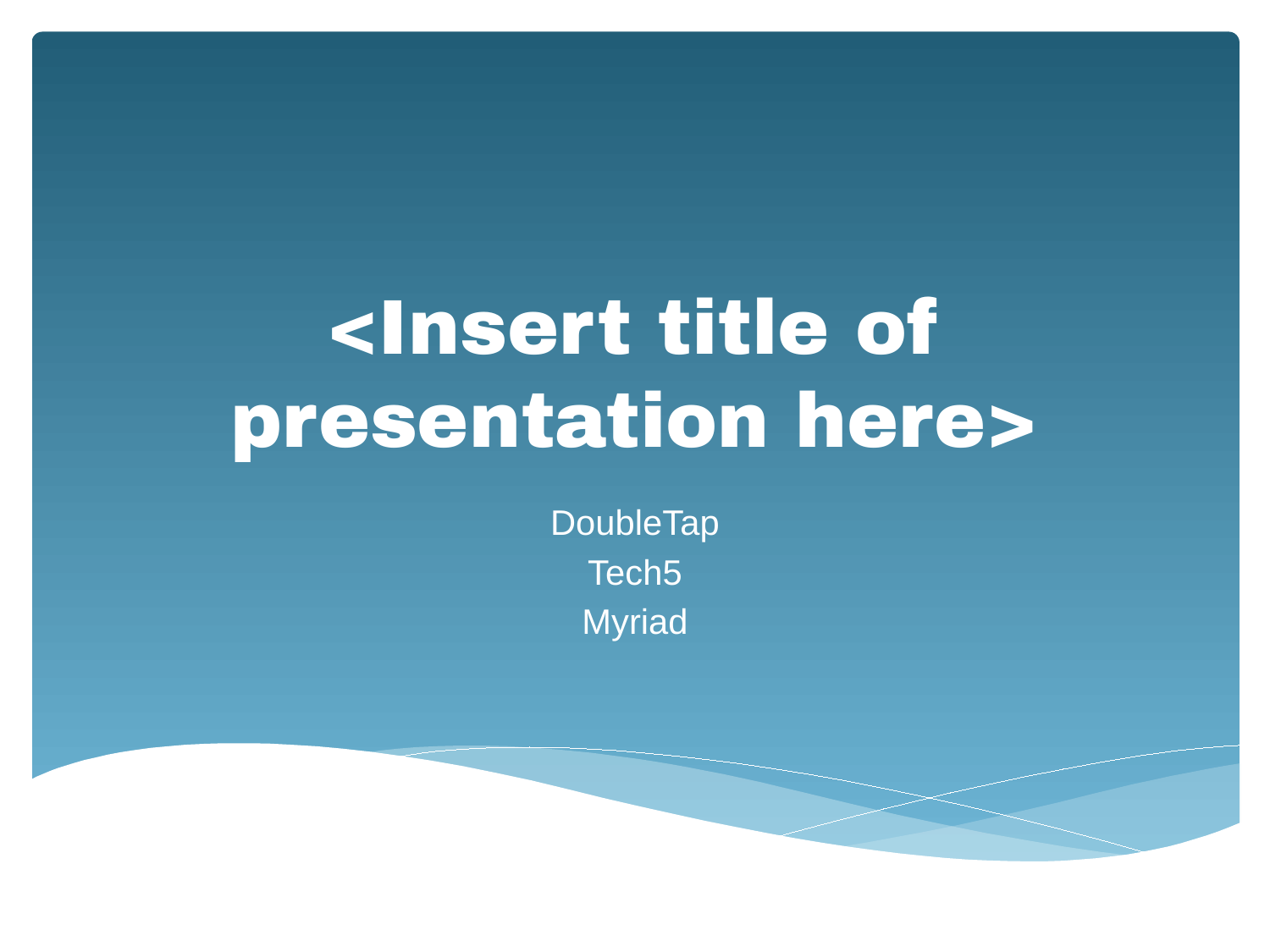

# <Insert title of presentation here>
DoubleTap
Tech5
Myriad